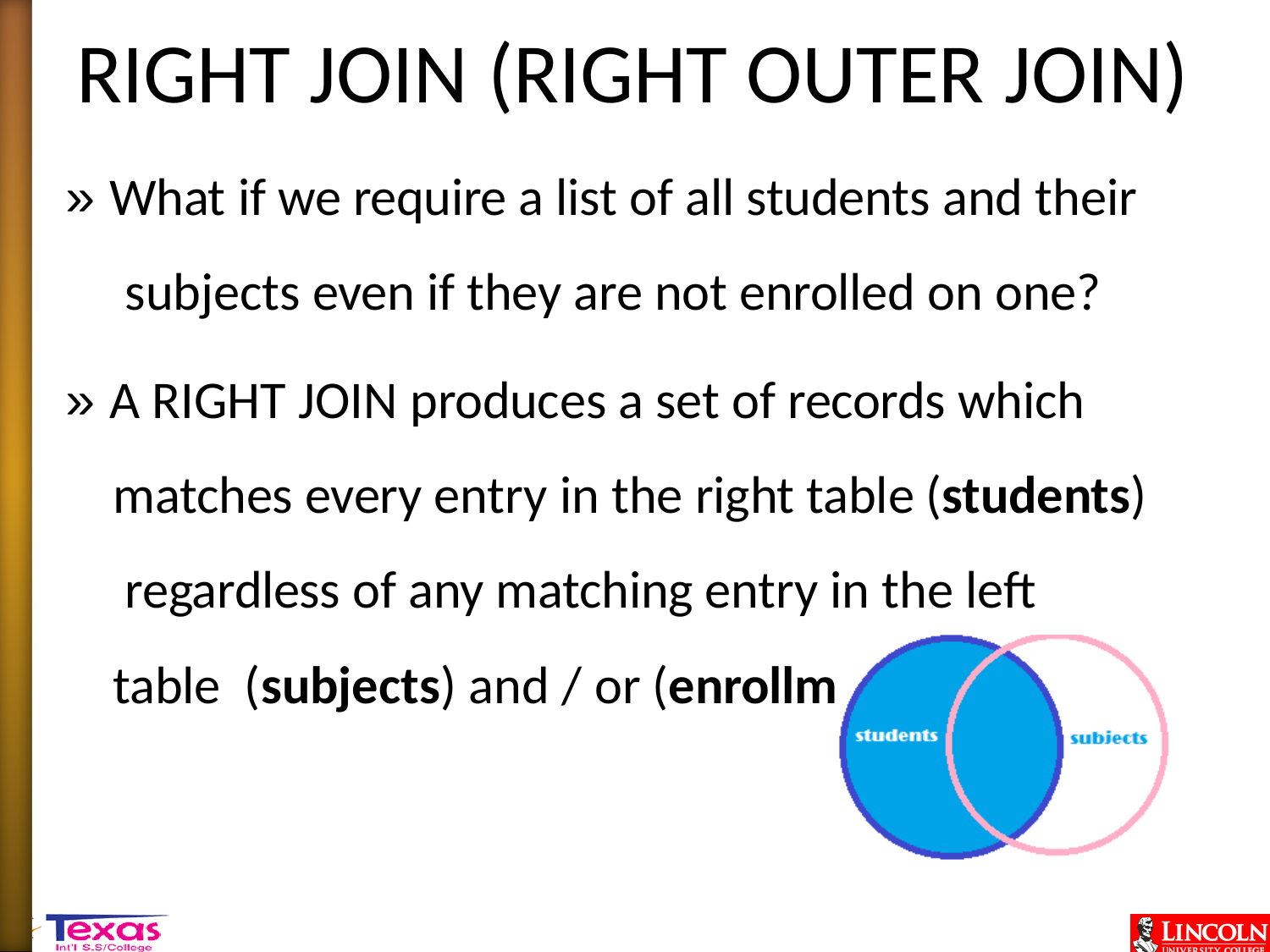

# RIGHT JOIN (RIGHT OUTER JOIN)
» What if we require a list of all students and their  subjects even if they are not enrolled on one?
» A RIGHT JOIN produces a set of records which  matches every entry in the right table (students)  regardless of any matching entry in the left table  (subjects) and / or (enrollments).